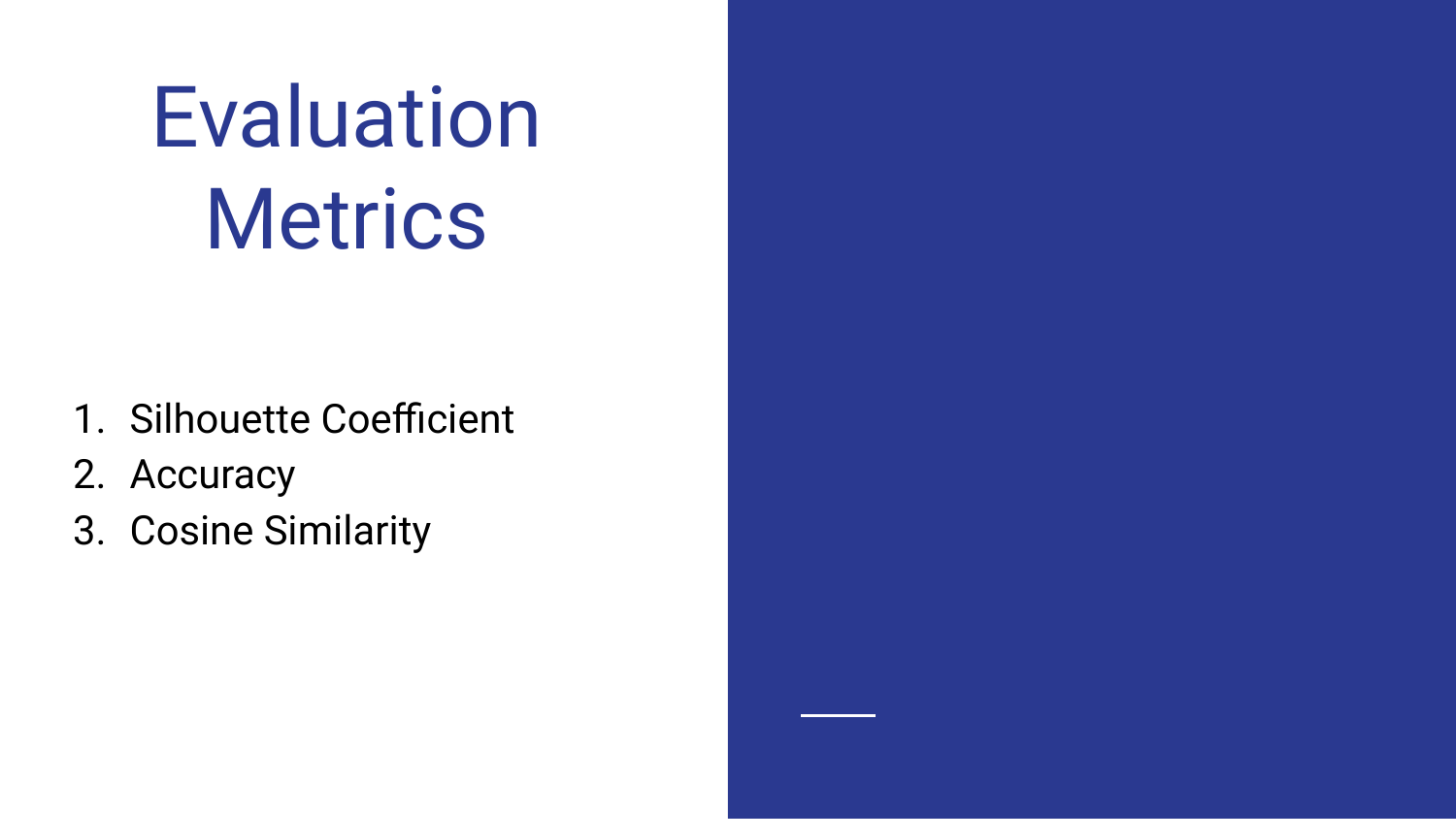

# Evaluation Metrics
Silhouette Coefficient
Accuracy
Cosine Similarity